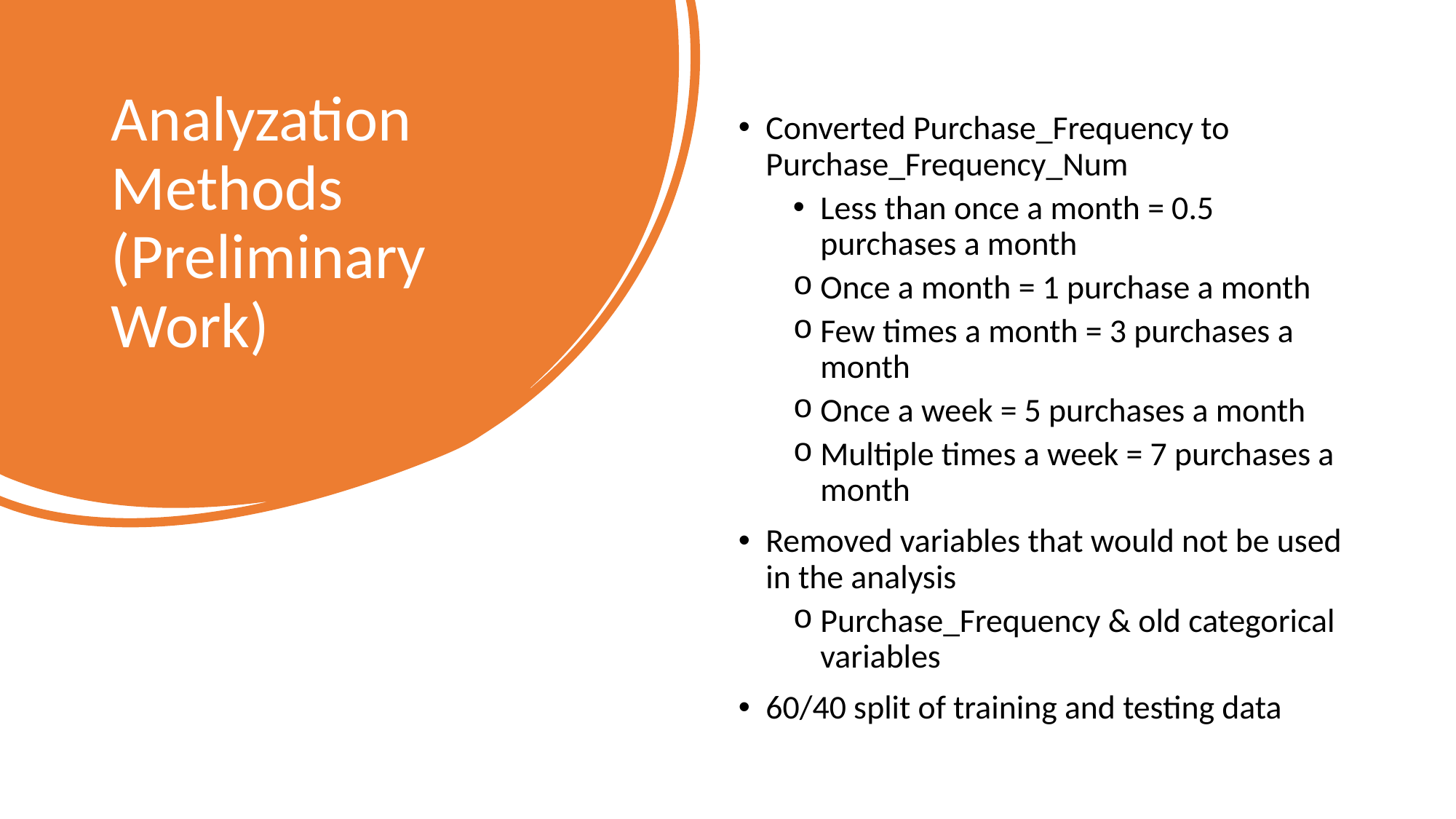

# Analyzation Methods (Preliminary Work)
Converted Purchase_Frequency to Purchase_Frequency_Num
Less than once a month = 0.5 purchases a month
Once a month = 1 purchase a month
Few times a month = 3 purchases a month
Once a week = 5 purchases a month
Multiple times a week = 7 purchases a month
Removed variables that would not be used in the analysis
Purchase_Frequency & old categorical variables
60/40 split of training and testing data